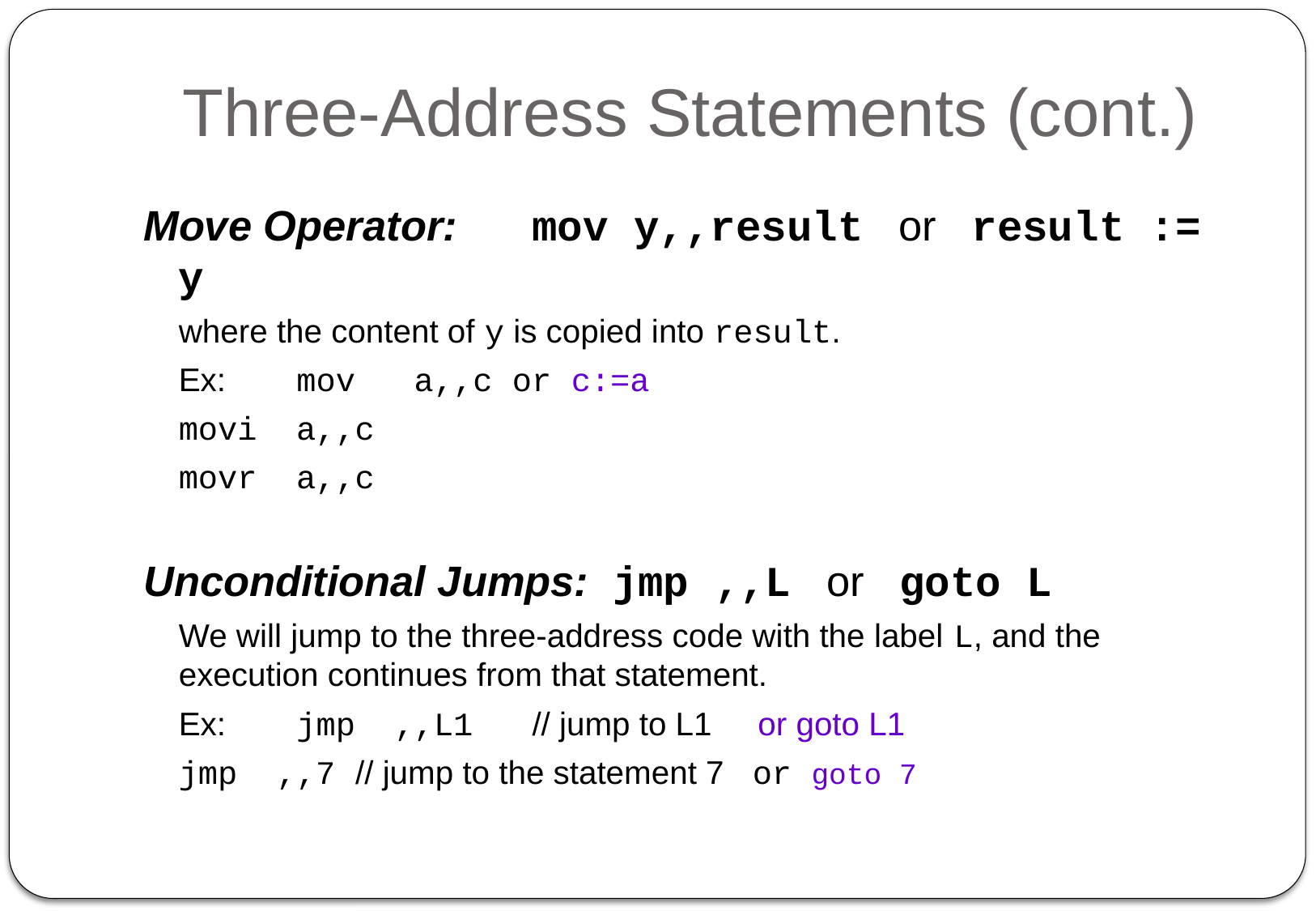

# Three-Address Statements (cont.)
Move Operator: 	mov y,,result   or   result := y
	where the content of y is copied into result.
	Ex:		mov   a,,c or c:=a
			movi  a,,c
			movr  a,,c

Unconditional Jumps:  jmp ,,L   or   goto L
	We will jump to the three-address code with the label L, and the execution continues from that statement.
	Ex:		jmp  ,,L1	// jump to L1     or goto L1
			jmp  ,,7 // jump to the statement 7   or goto 7

45